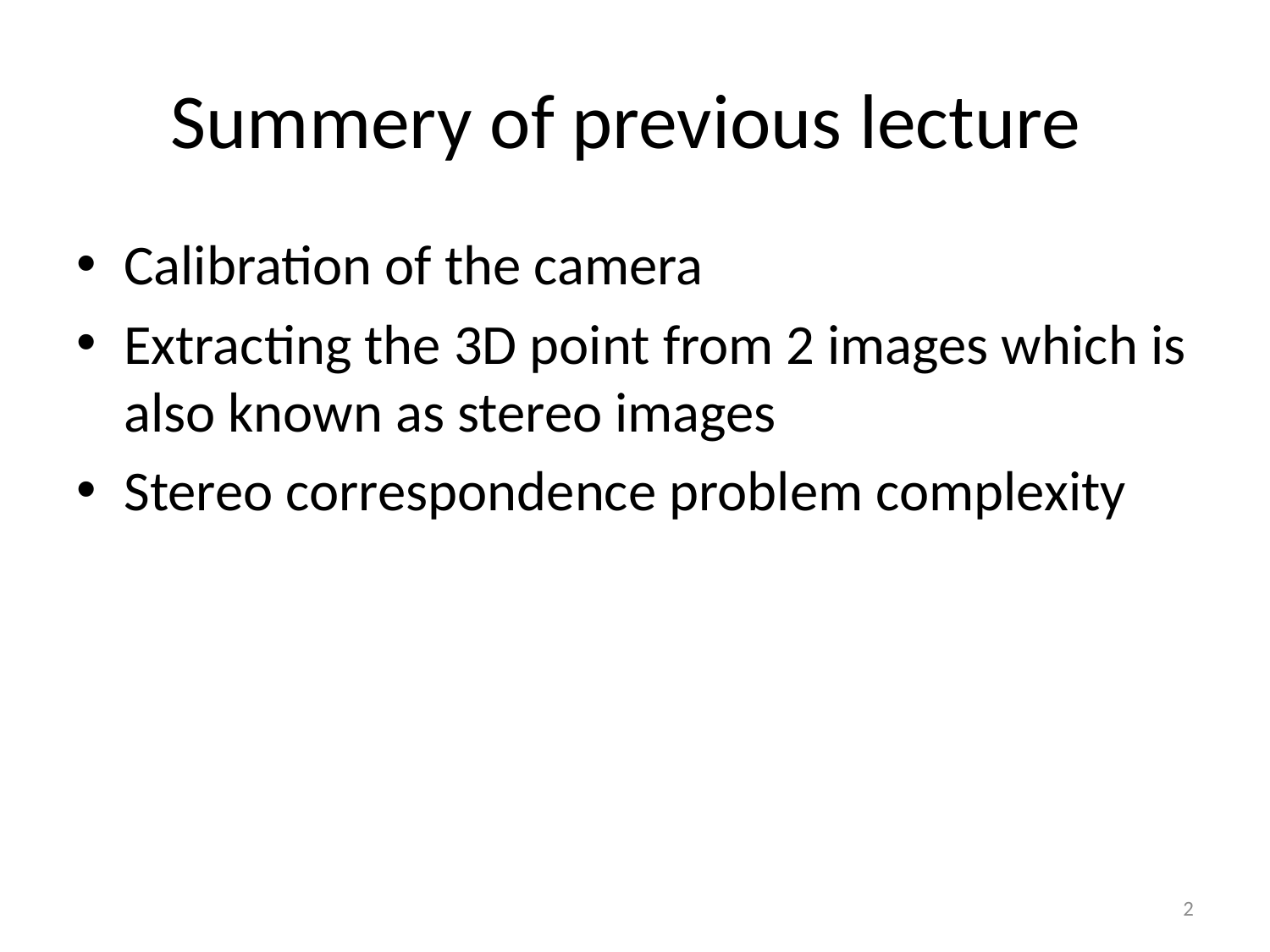

# Summery of previous lecture
Calibration of the camera
Extracting the 3D point from 2 images which is also known as stereo images
Stereo correspondence problem complexity
2